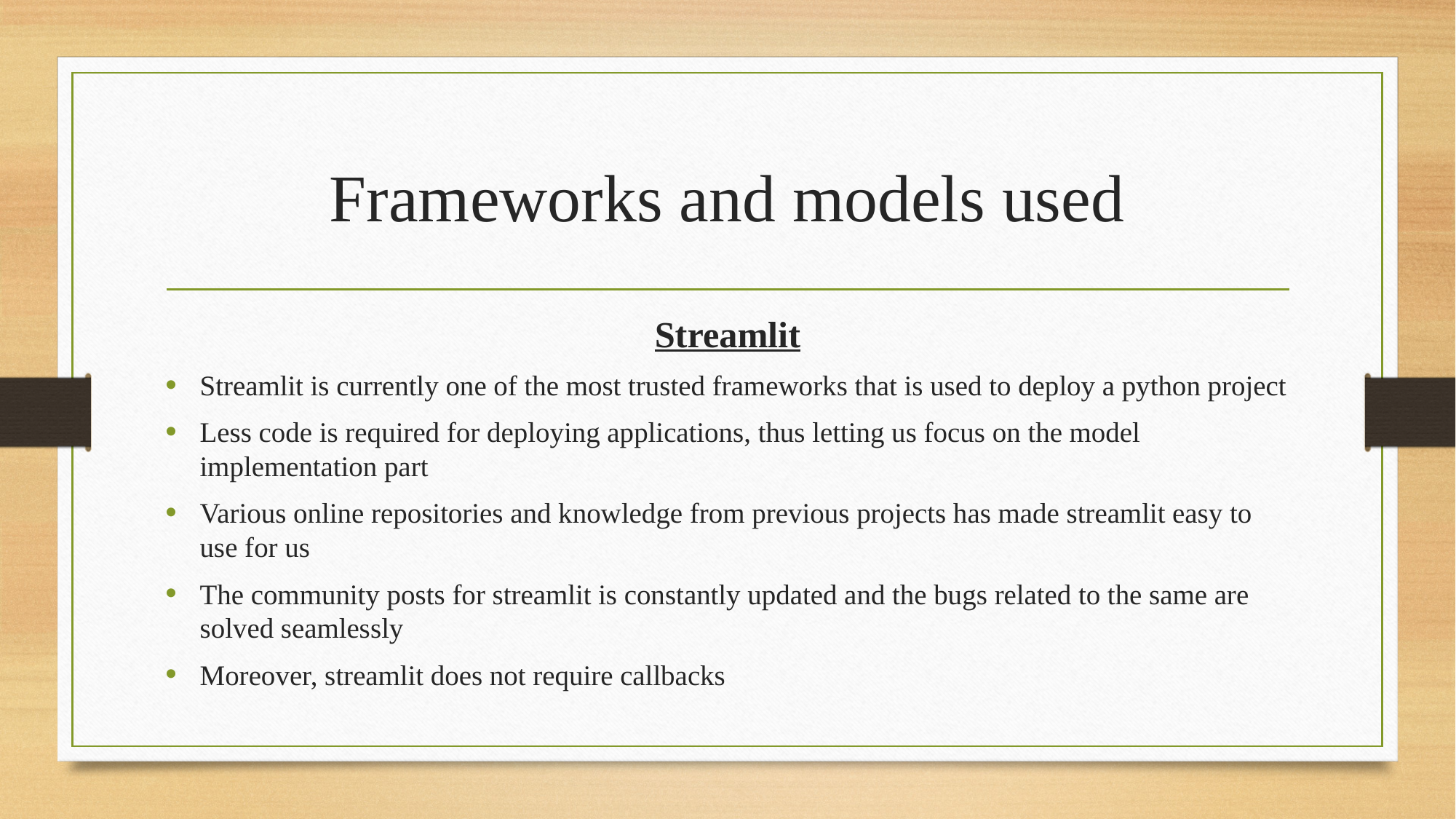

# Frameworks and models used
Streamlit
Streamlit is currently one of the most trusted frameworks that is used to deploy a python project
Less code is required for deploying applications, thus letting us focus on the model implementation part
Various online repositories and knowledge from previous projects has made streamlit easy to use for us
The community posts for streamlit is constantly updated and the bugs related to the same are solved seamlessly
Moreover, streamlit does not require callbacks